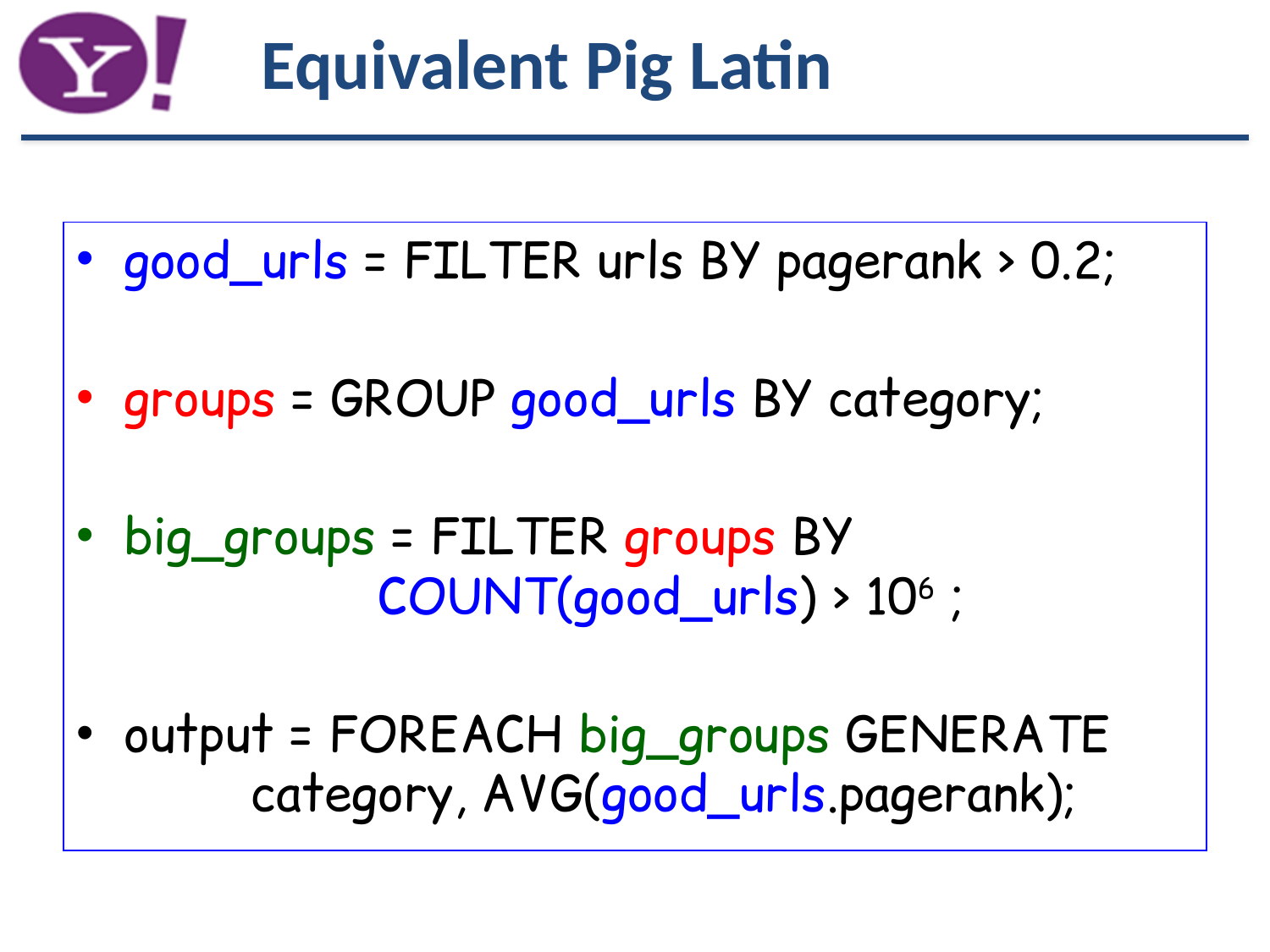

Equivalent Pig Latin
good_urls = FILTER urls BY pagerank > 0.2;

groups = GROUP good_urls BY category;

big_groups = FILTER groups BY 					COUNT(good_urls) > 106 ;

output = FOREACH big_groups GENERATE 		category, AVG(good_urls.pagerank);